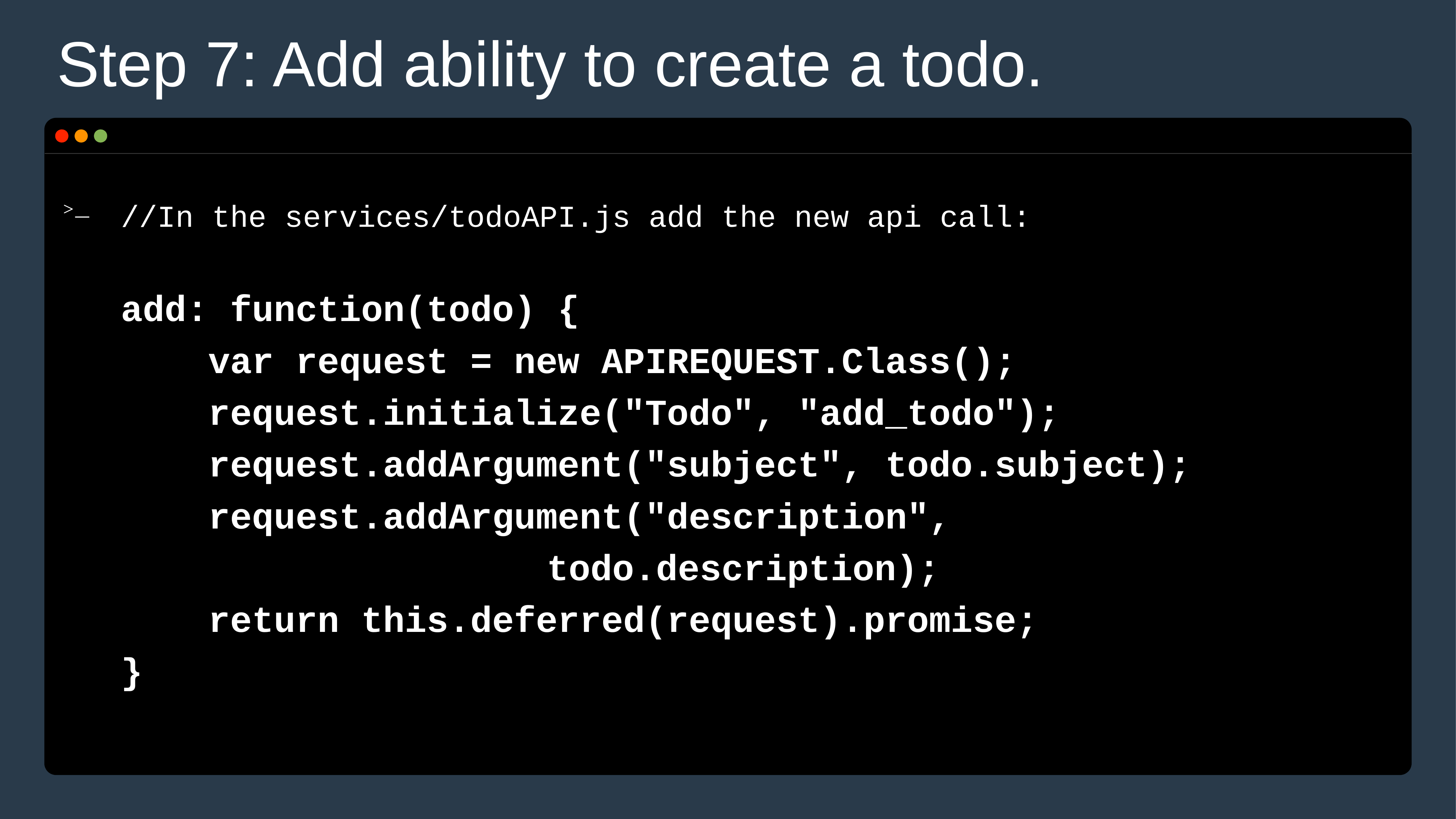

# Step 7: Add ability to create a todo.
//In the services/todoAPI.js add the new api call:

add: function(todo) {
    var request = new APIREQUEST.Class();
    request.initialize("Todo", "add_todo");
    request.addArgument("subject", todo.subject);
    request.addArgument("description",
	                 todo.description);
    return this.deferred(request).promise;
}